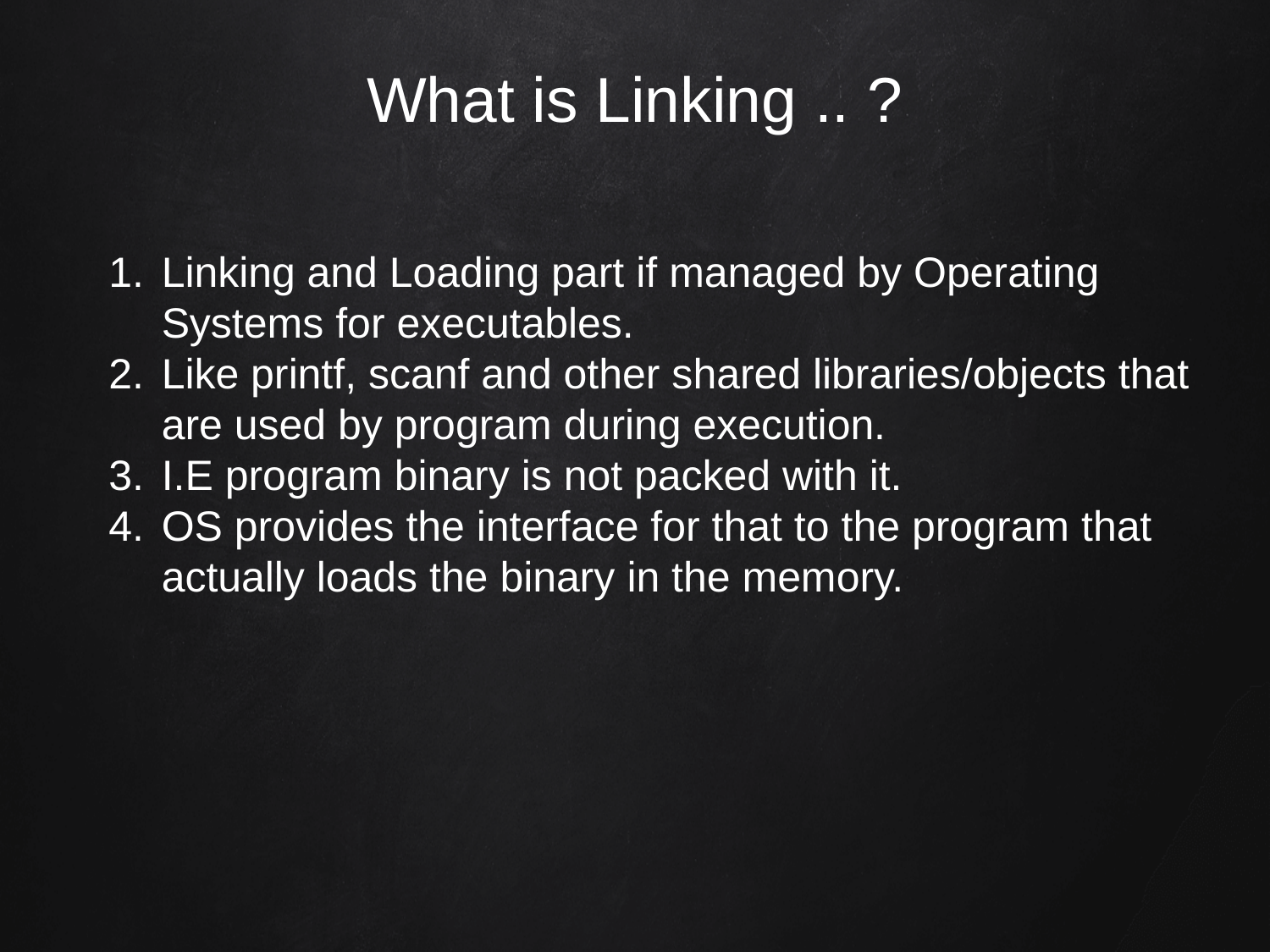

# What is Linking .. ?
Linking and Loading part if managed by Operating Systems for executables.
Like printf, scanf and other shared libraries/objects that are used by program during execution.
I.E program binary is not packed with it.
OS provides the interface for that to the program that actually loads the binary in the memory.